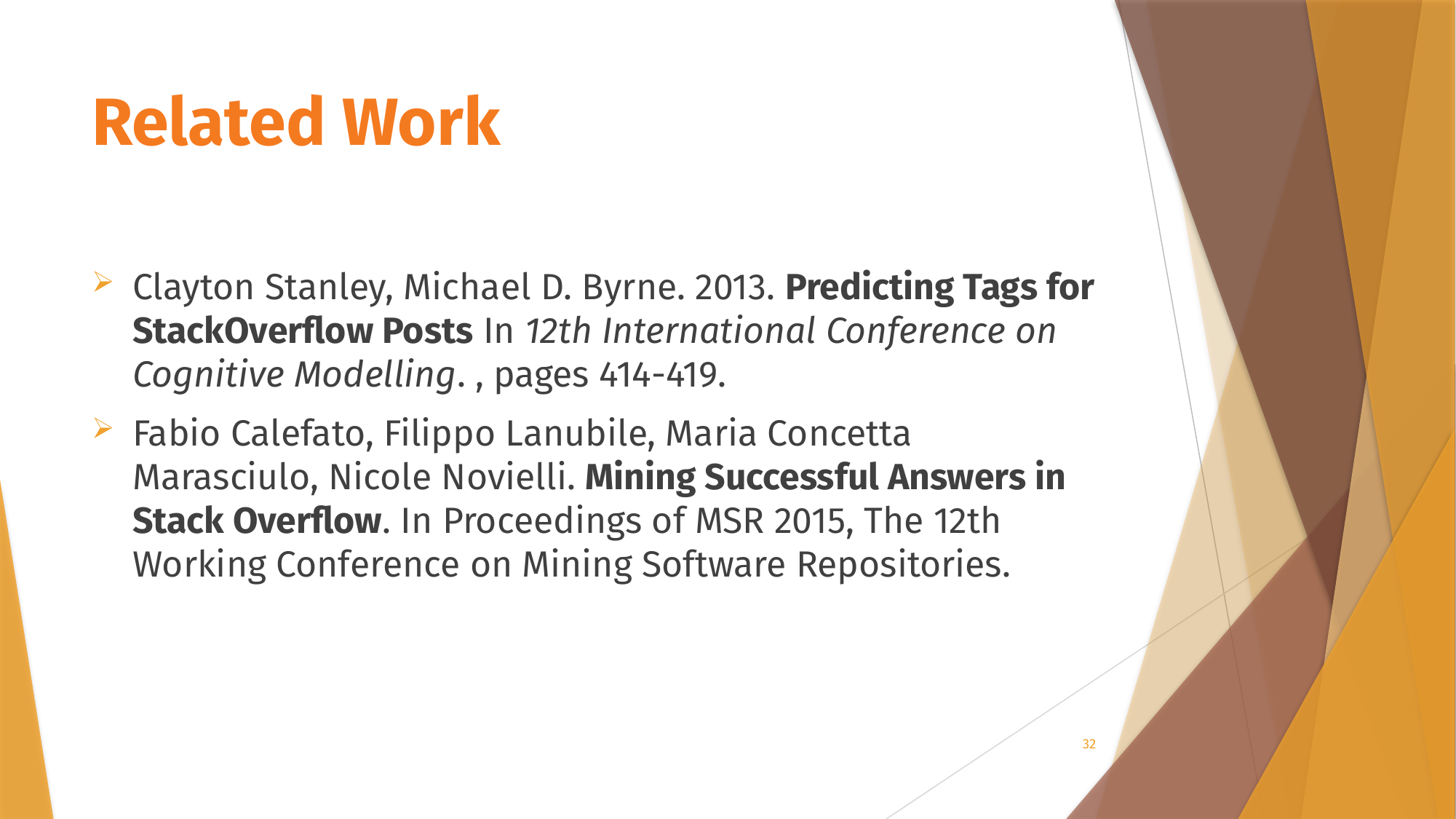

# Related Work
Clayton Stanley, Michael D. Byrne. 2013. Predicting Tags for StackOverﬂow Posts In 12th International Conference on Cognitive Modelling. , pages 414-419.
Fabio Calefato, Filippo Lanubile, Maria Concetta Marasciulo, Nicole Novielli. Mining Successful Answers in Stack Overflow. In Proceedings of MSR 2015, The 12th Working Conference on Mining Software Repositories.
32